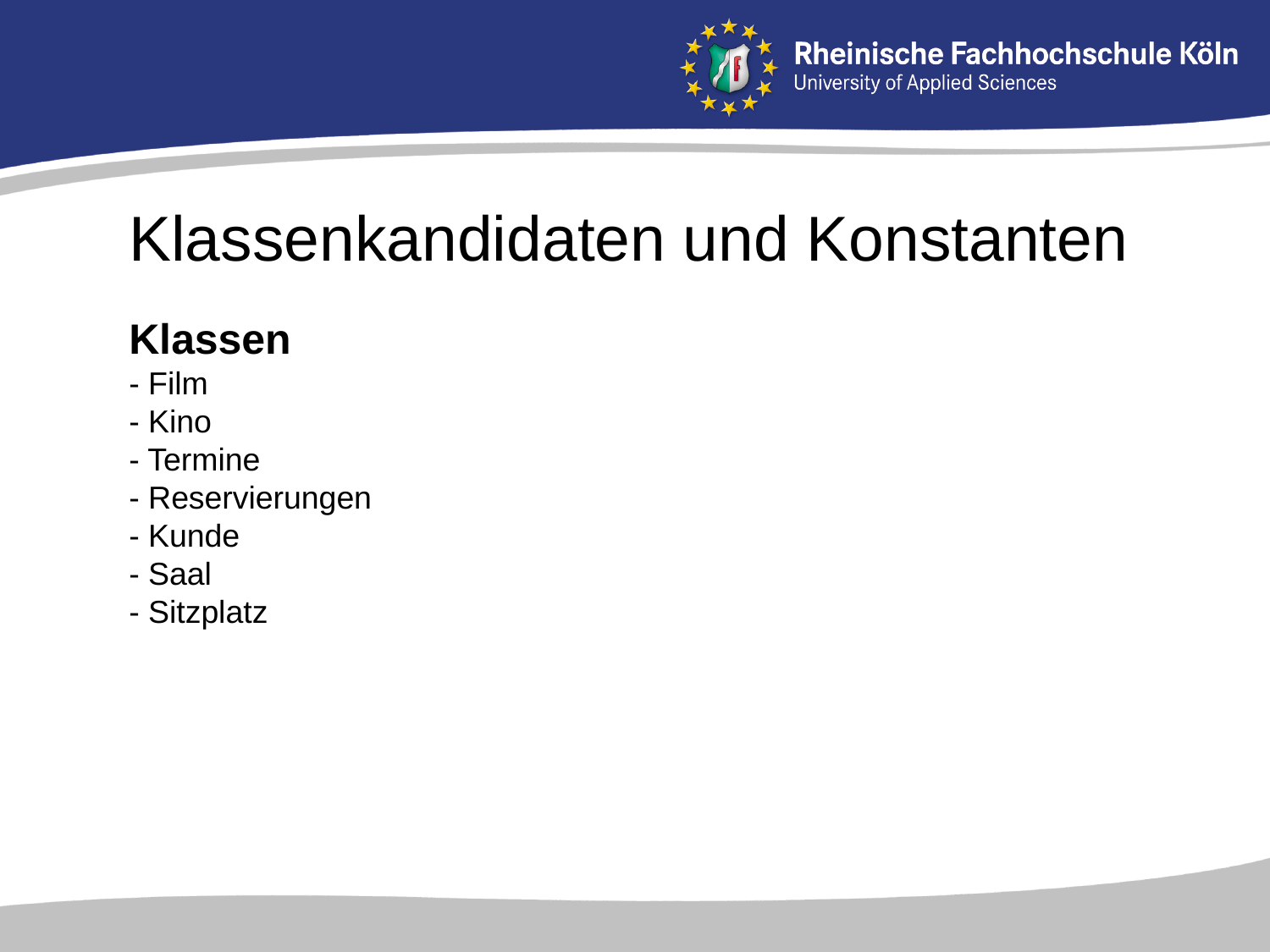

Klassenkandidaten und Konstanten

Klassen
- Film
- Kino
- Termine
- Reservierungen
- Kunde
- Saal
- Sitzplatz